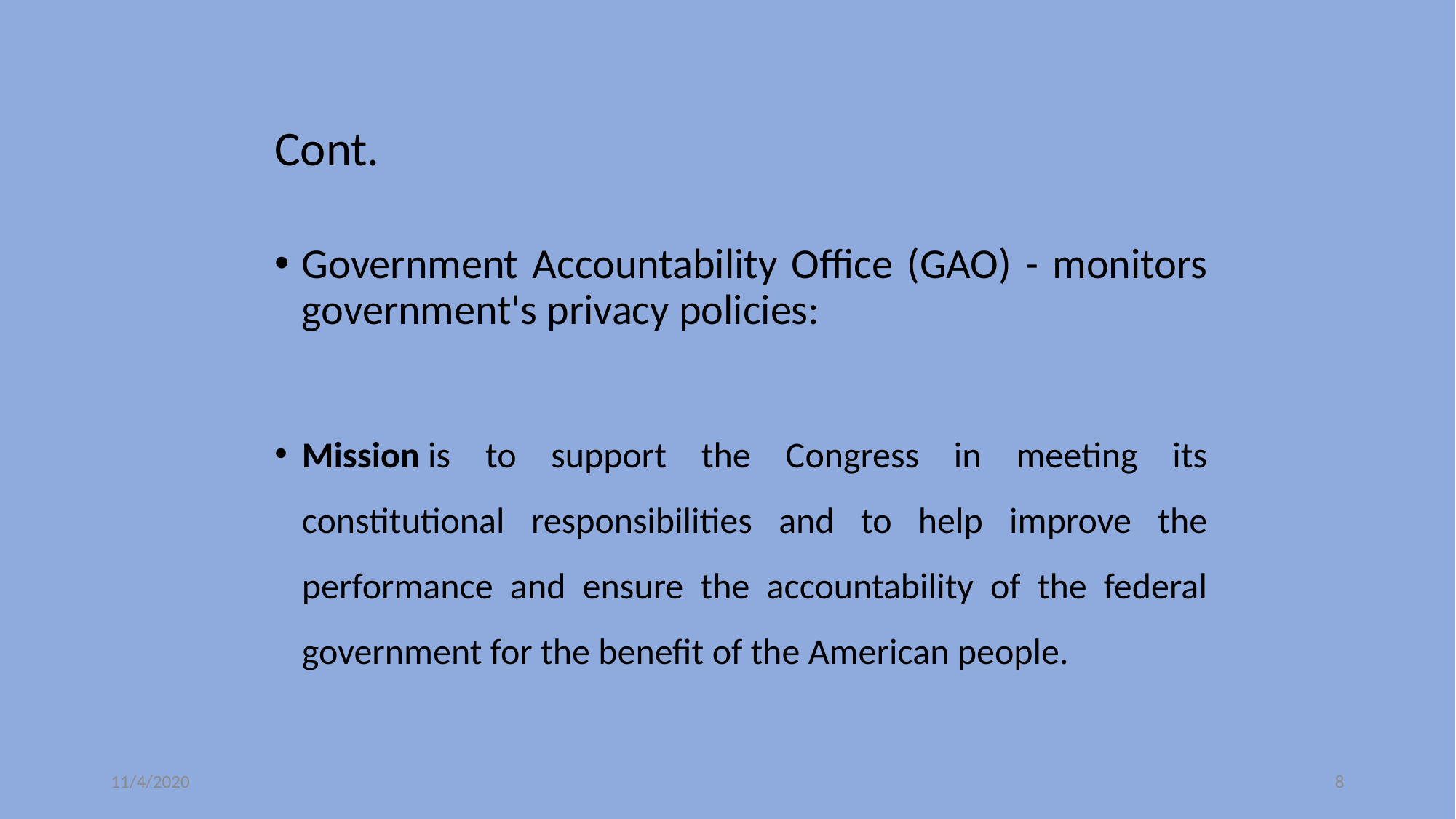

# Cont.
Government Accountability Office (GAO) - monitors government's privacy policies:

Mission is to support the Congress in meeting its constitutional responsibilities and to help improve the performance and ensure the accountability of the federal government for the benefit of the American people.
11/4/2020
8